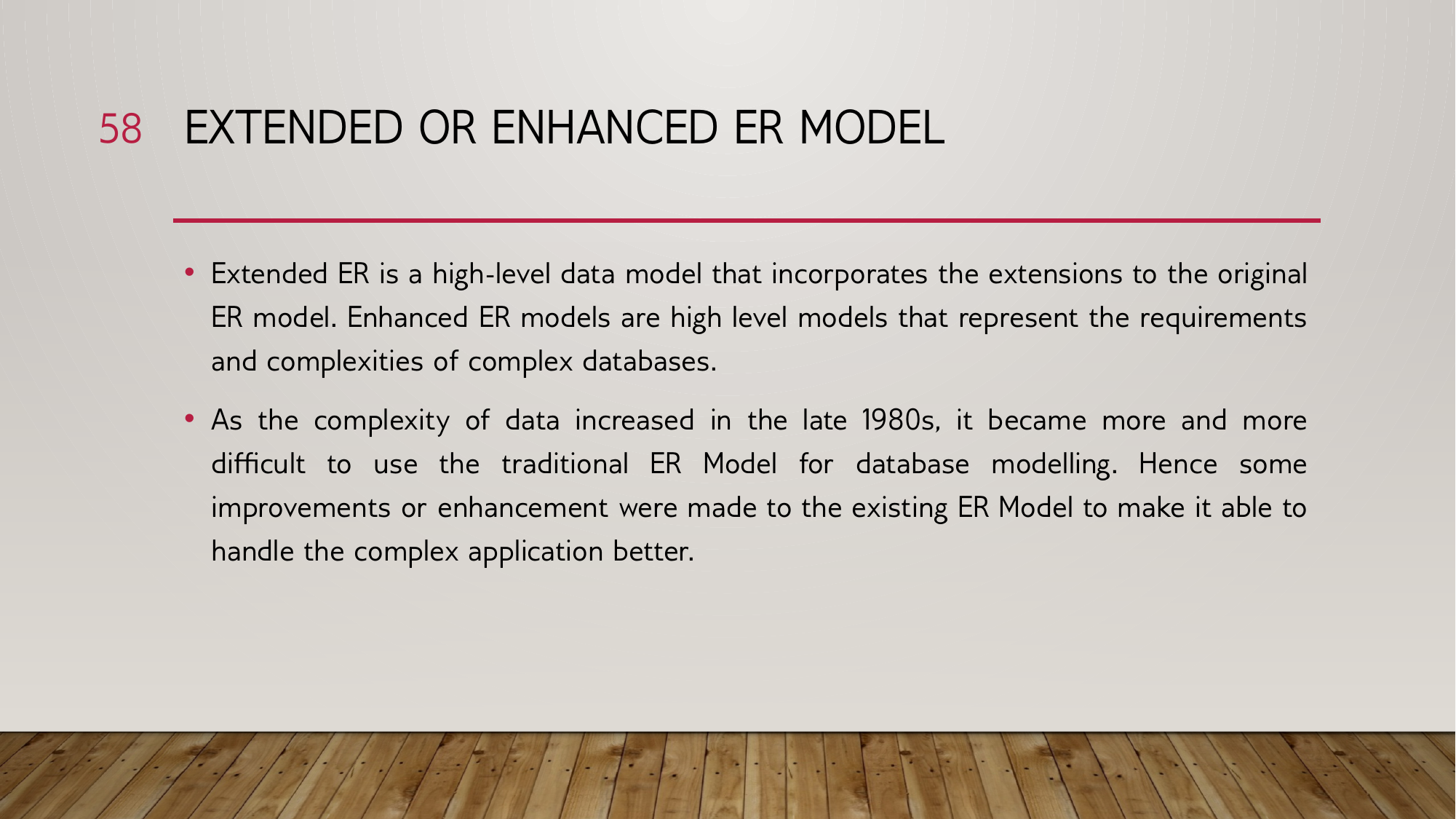

58
# Extended or Enhanced ER Model
Extended ER is a high-level data model that incorporates the extensions to the original ER model. Enhanced ER models are high level models that represent the requirements and complexities of complex databases.
As the complexity of data increased in the late 1980s, it became more and more difficult to use the traditional ER Model for database modelling. Hence some improvements or enhancement were made to the existing ER Model to make it able to handle the complex application better.